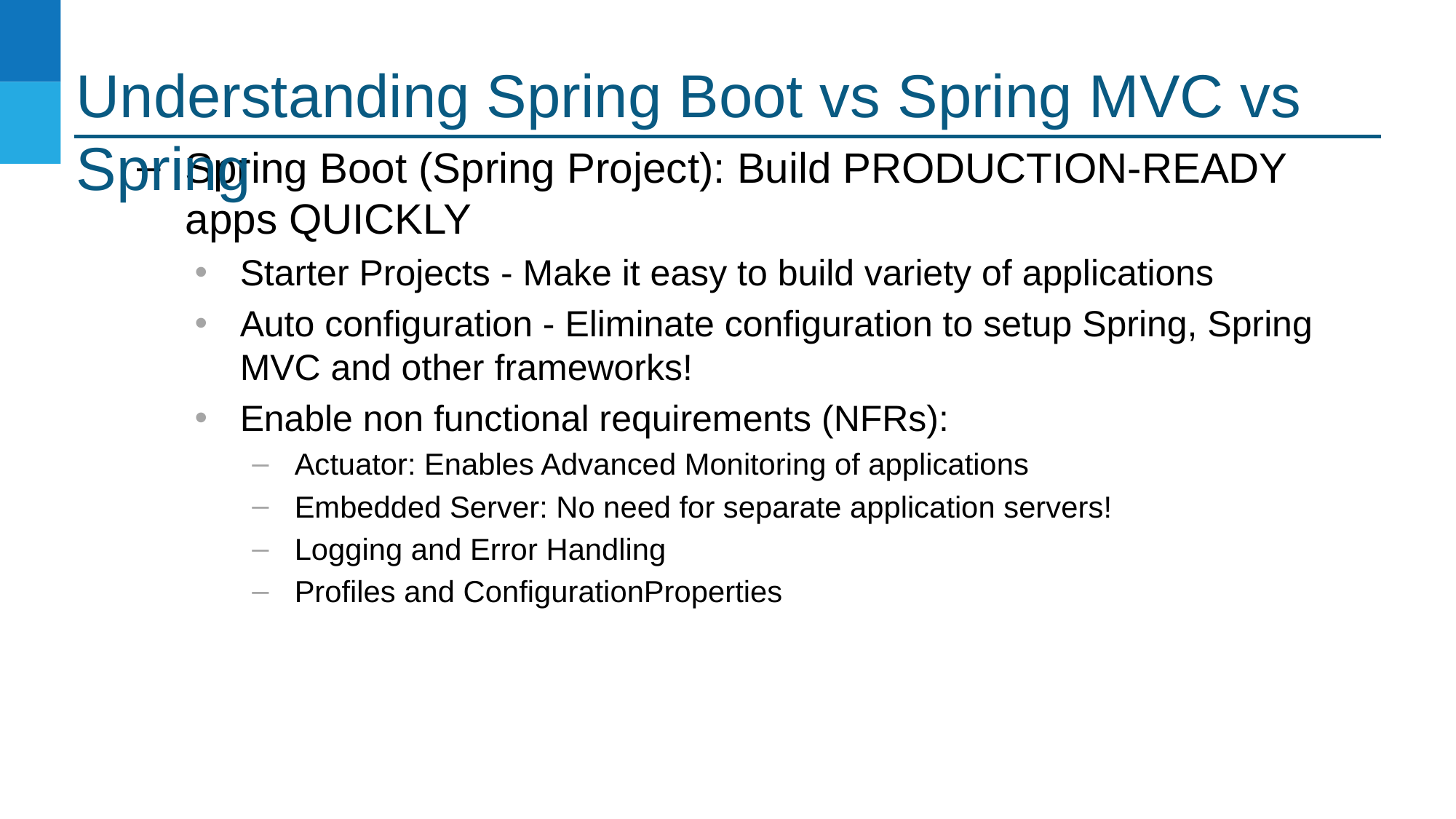

# Understanding Spring Boot vs Spring MVC vs Spring
Spring Boot (Spring Project): Build PRODUCTION-READY apps QUICKLY
Starter Projects - Make it easy to build variety of applications
Auto configuration - Eliminate configuration to setup Spring, Spring MVC and other frameworks!
Enable non functional requirements (NFRs):
Actuator: Enables Advanced Monitoring of applications
Embedded Server: No need for separate application servers!
Logging and Error Handling
Profiles and ConfigurationProperties